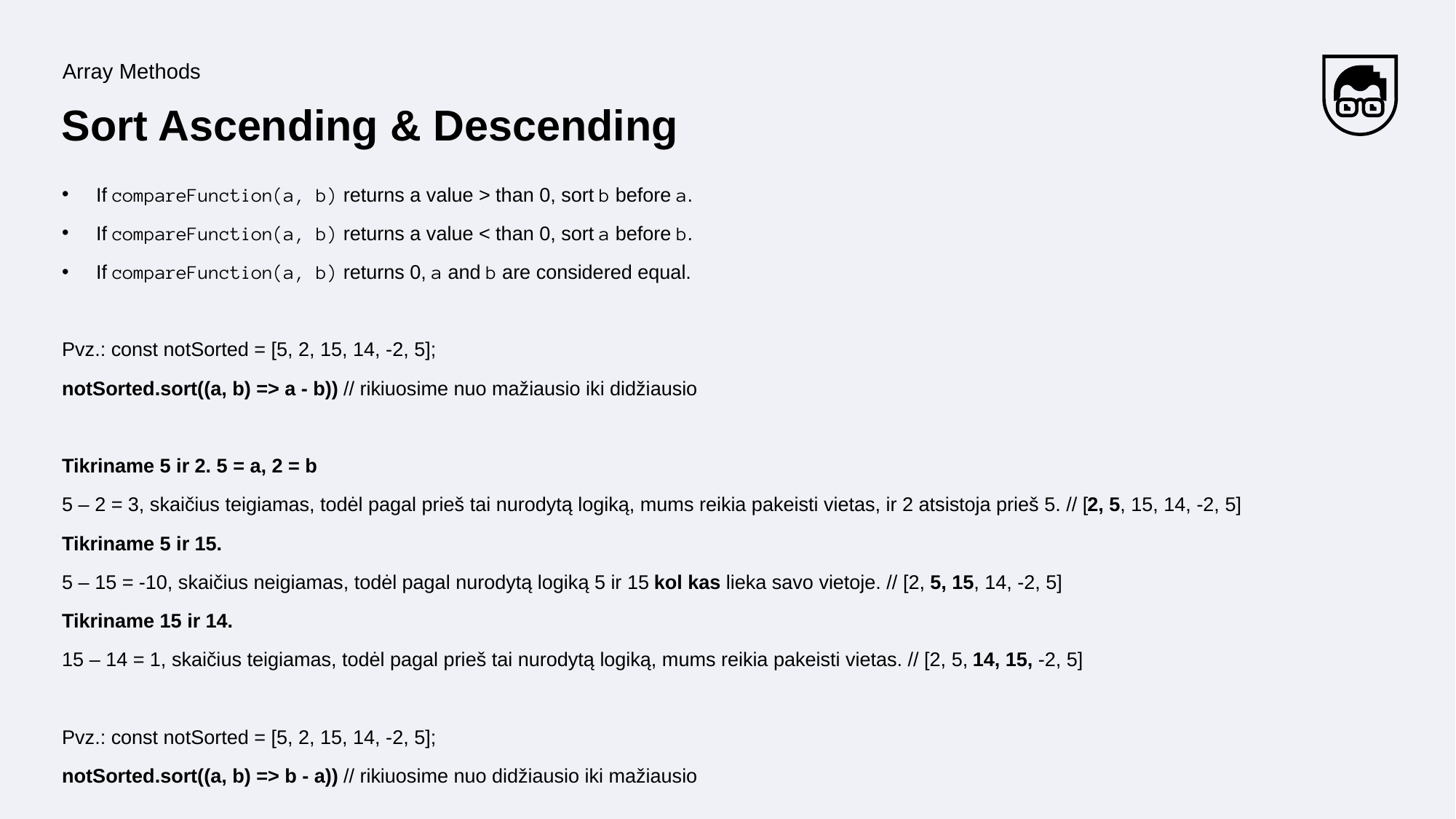

Array Methods
# Sort Ascending & Descending
If compareFunction(a, b) returns a value > than 0, sort b before a.
If compareFunction(a, b) returns a value < than 0, sort a before b.
If compareFunction(a, b) returns 0, a and b are considered equal.

Pvz.: const notSorted = [5, 2, 15, 14, -2, 5];
notSorted.sort((a, b) => a - b)) // rikiuosime nuo mažiausio iki didžiausio

Tikriname 5 ir 2. 5 = a, 2 = b
5 – 2 = 3, skaičius teigiamas, todėl pagal prieš tai nurodytą logiką, mums reikia pakeisti vietas, ir 2 atsistoja prieš 5. // [2, 5, 15, 14, -2, 5]
Tikriname 5 ir 15.
5 – 15 = -10, skaičius neigiamas, todėl pagal nurodytą logiką 5 ir 15 kol kas lieka savo vietoje. // [2, 5, 15, 14, -2, 5]
Tikriname 15 ir 14.
15 – 14 = 1, skaičius teigiamas, todėl pagal prieš tai nurodytą logiką, mums reikia pakeisti vietas. // [2, 5, 14, 15, -2, 5]

Pvz.: const notSorted = [5, 2, 15, 14, -2, 5];
notSorted.sort((a, b) => b - a)) // rikiuosime nuo didžiausio iki mažiausio